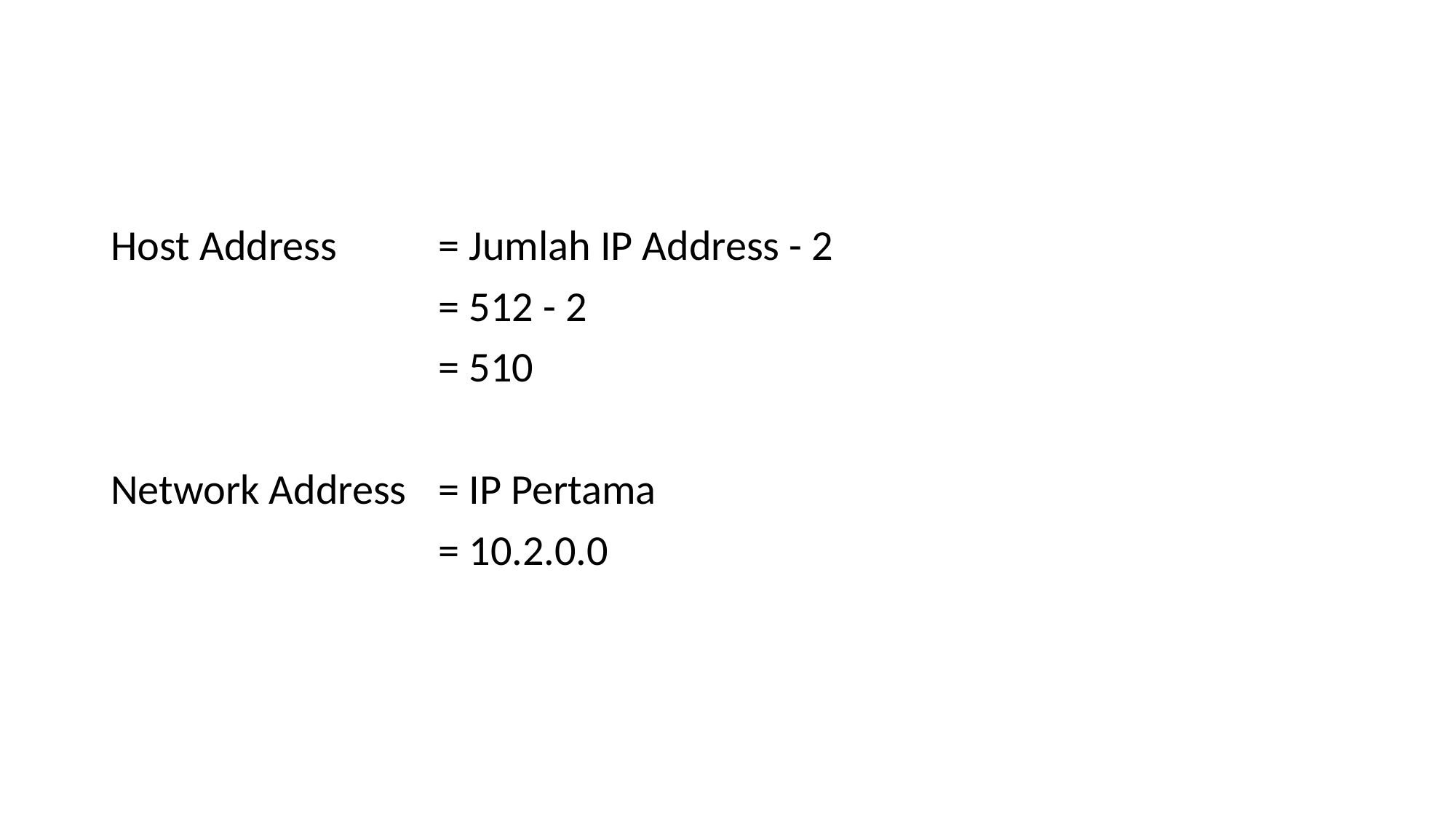

#
Host Address	= Jumlah IP Address - 2
			= 512 - 2
			= 510

Network Address	= IP Pertama
			= 10.2.0.0